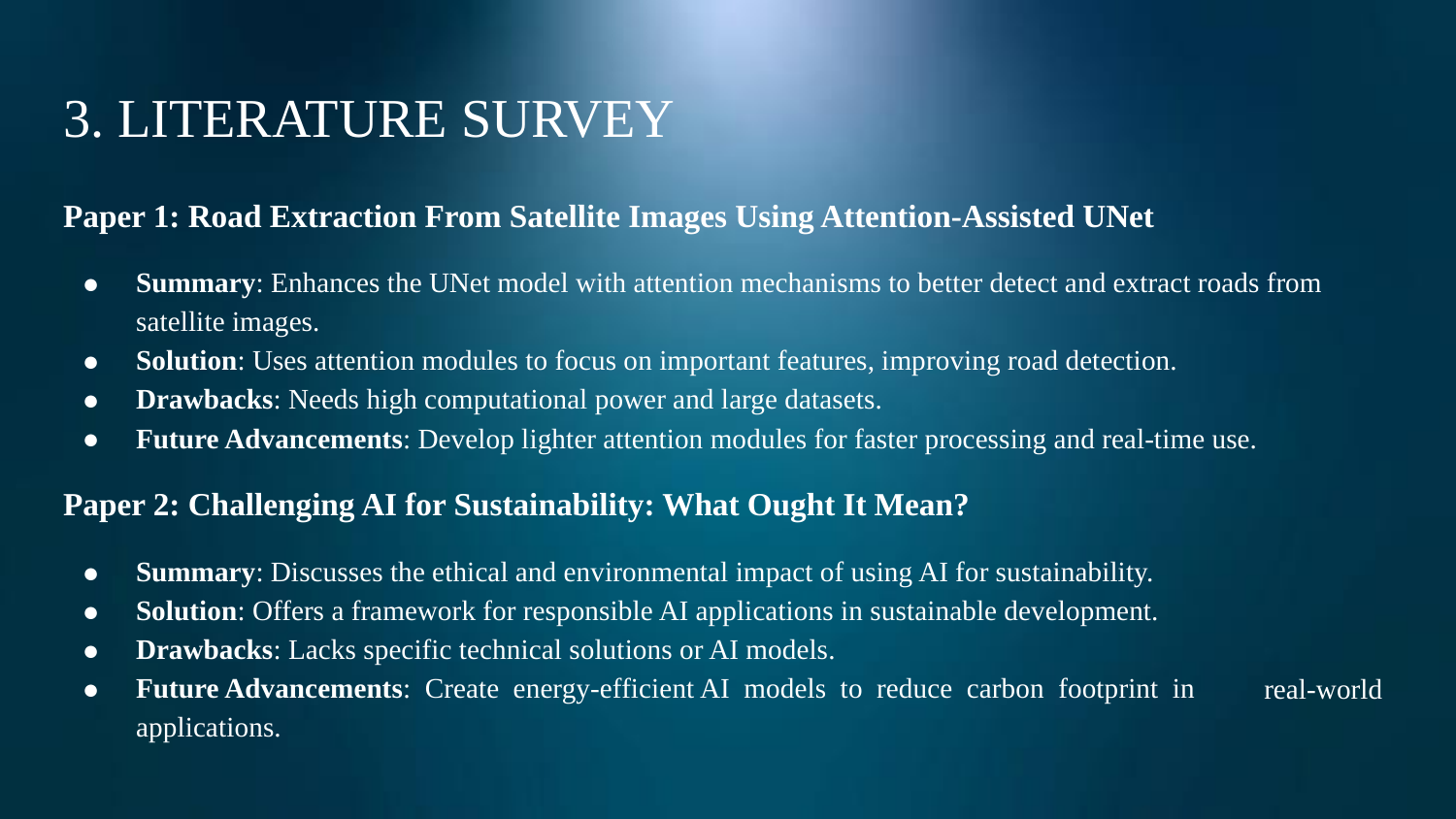

# 3. LITERATURE SURVEY
Paper 1: Road Extraction From Satellite Images Using Attention-Assisted UNet
Summary: Enhances the UNet model with attention mechanisms to better detect and extract roads from satellite images.
Solution: Uses attention modules to focus on important features, improving road detection.
Drawbacks: Needs high computational power and large datasets.
Future Advancements: Develop lighter attention modules for faster processing and real-time use.
Paper 2: Challenging AI for Sustainability: What Ought It Mean?
Summary: Discusses the ethical and environmental impact of using AI for sustainability.
Solution: Offers a framework for responsible AI applications in sustainable development.
Drawbacks: Lacks specific technical solutions or AI models.
Future Advancements:  Create  energy-efficient AI  models  to  reduce  carbon  footprint  in applications.
real-world